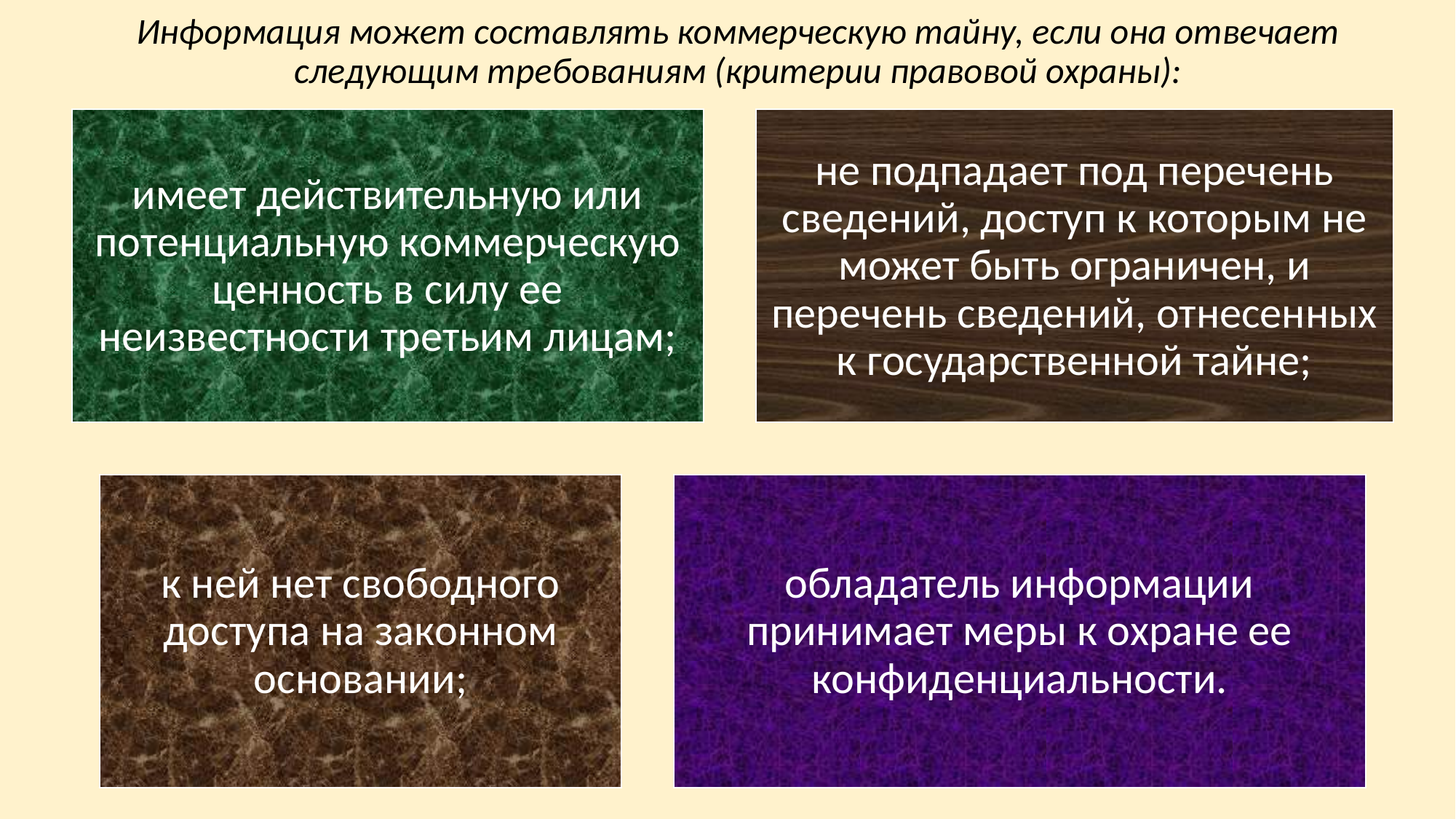

# Информация может составлять коммерческую тайну, если она отвечает следующим требованиям (критерии правовой охраны):
имеет действительную или потенциальную коммерческую ценность в силу ее неизвестности третьим лицам;
не подпадает под перечень сведений, доступ к которым не может быть ограничен, и перечень сведений, отнесенных к государственной тайне;
к ней нет свободного доступа на законном основании;
обладатель информации принимает меры к охране ее конфиденциальности.